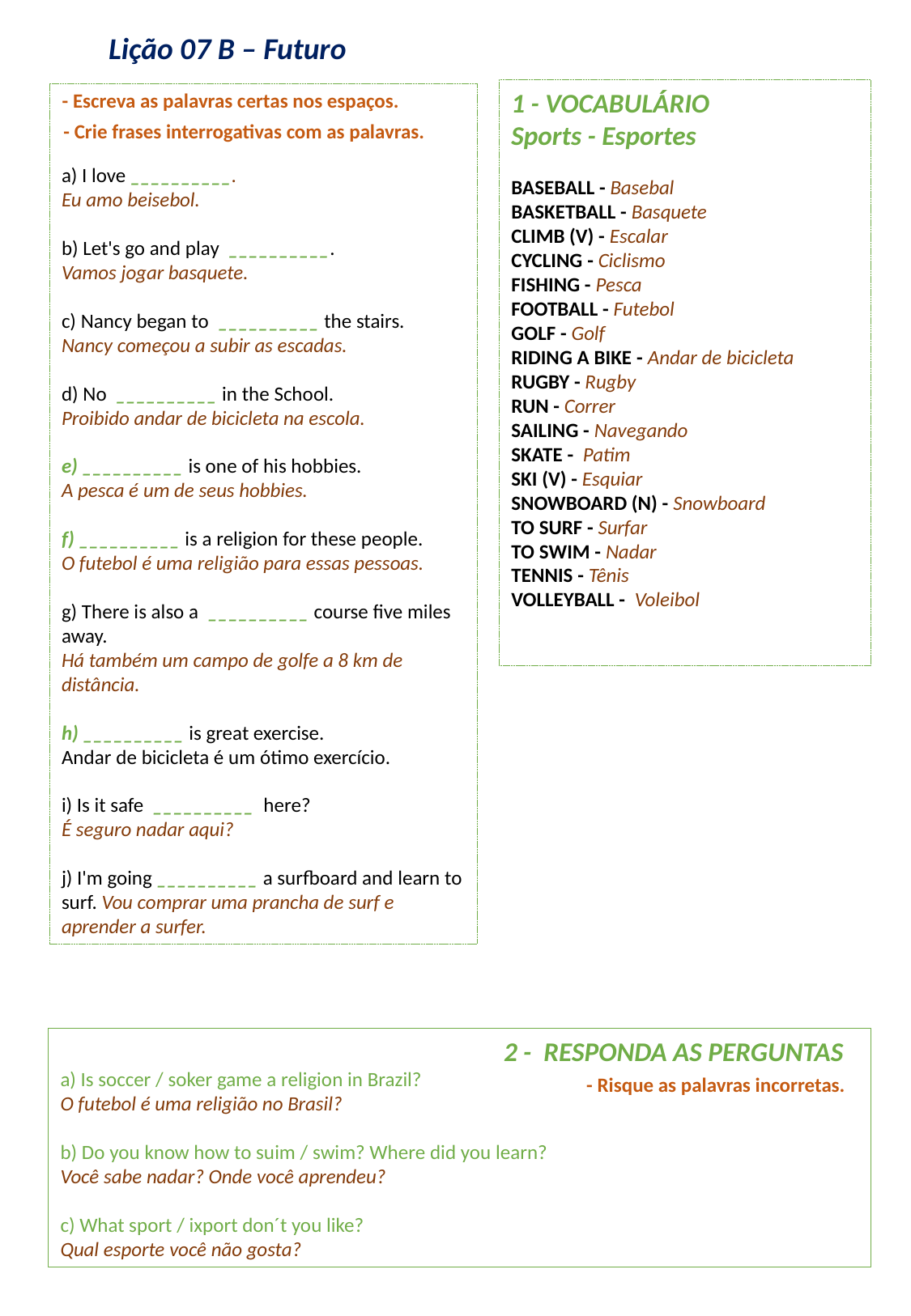

Lição 07 B – Futuro
1 - VOCABULÁRIO
Sports - Esportes

BASEBALL - Basebal
BASKETBALL - Basquete
CLIMB (V) - Escalar
CYCLING - Ciclismo
FISHING - Pesca
FOOTBALL - Futebol
GOLF - Golf
RIDING A BIKE - Andar de bicicleta
RUGBY - Rugby
RUN - Correr
SAILING - Navegando
SKATE -  Patim
SKI (V) - Esquiar
SNOWBOARD (N) - Snowboard
TO SURF - Surfar
TO SWIM - Nadar
TENNIS - Tênis
VOLLEYBALL -  Voleibol

- Escreva as palavras certas nos espaços.

a) I love __________.
Eu amo beisebol.

b) Let's go and play  __________.
Vamos jogar basquete.

c) Nancy began to  __________ the stairs.
Nancy começou a subir as escadas.

d) No  __________ in the School.
Proibido andar de bicicleta na escola.

e) __________ is one of his hobbies.
A pesca é um de seus hobbies.

f) __________ is a religion for these people.
O futebol é uma religião para essas pessoas.

g) There is also a  __________ course five miles away.
Há também um campo de golfe a 8 km de distância.

h) __________ is great exercise.
Andar de bicicleta é um ótimo exercício.

i) Is it safe  __________  here?
É seguro nadar aqui?

j) I'm going __________ a surfboard and learn to surf. Vou comprar uma prancha de surf e aprender a surfer.
- Crie frases interrogativas com as palavras.
                                                                         2 -  RESPONDA AS PERGUNTAS
a) Is soccer / soker game a religion in Brazil?
O futebol é uma religião no Brasil?

b) Do you know how to suim / swim? Where did you learn?
Você sabe nadar? Onde você aprendeu?

c) What sport / ixport don´t you like?
Qual esporte você não gosta?
- Risque as palavras incorretas.